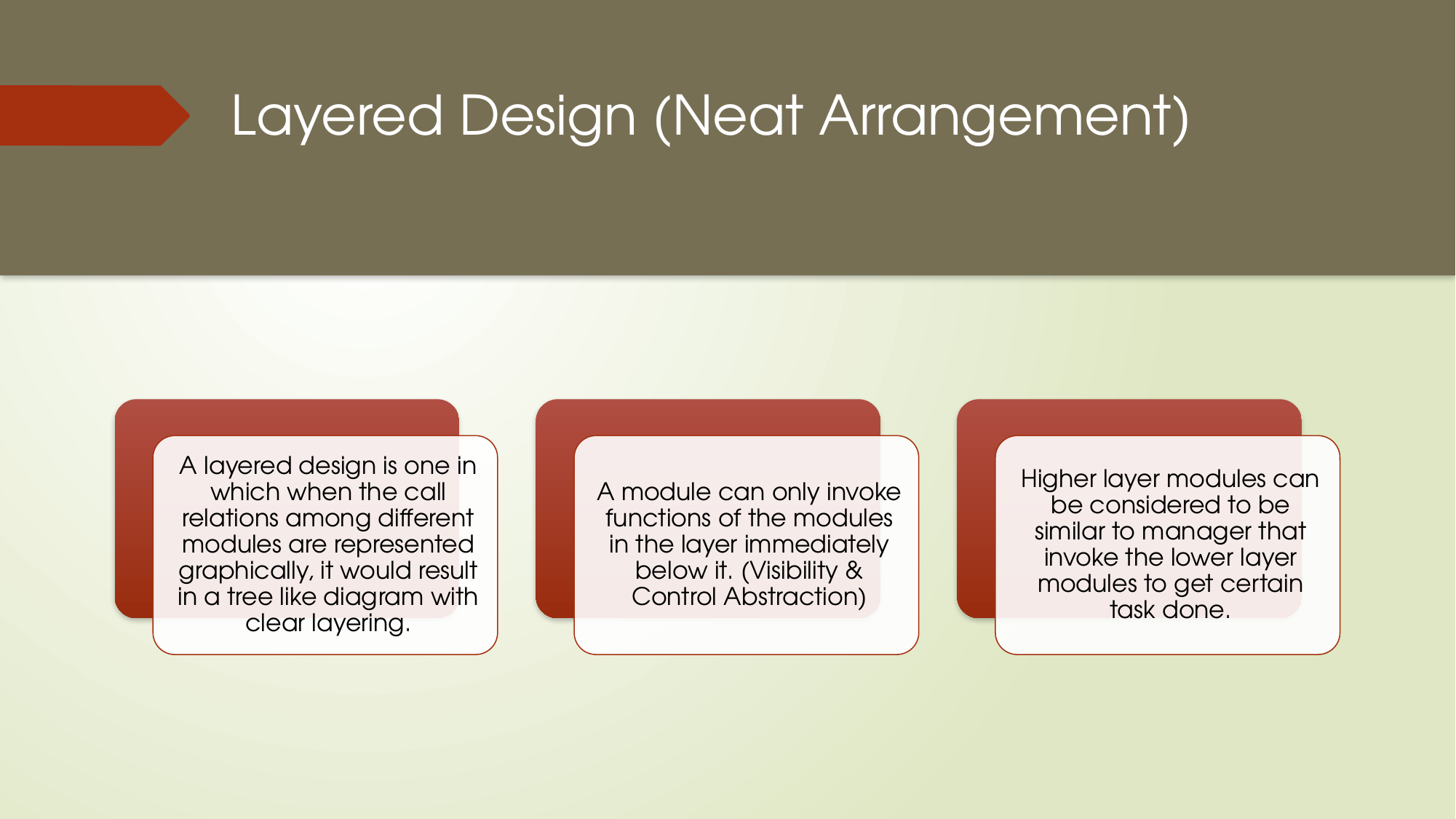

# Layered Design (Neat Arrangement)

A layered design is one in which when the call relations among different modules are represented graphically, it would result in a tree like diagram with clear layering.
A module can only invoke functions of the modules in the layer immediately below it. (Visibility & Control Abstraction)
Higher layer modules can be considered to be similar to manager that invoke the lower layer modules to get certain task done.